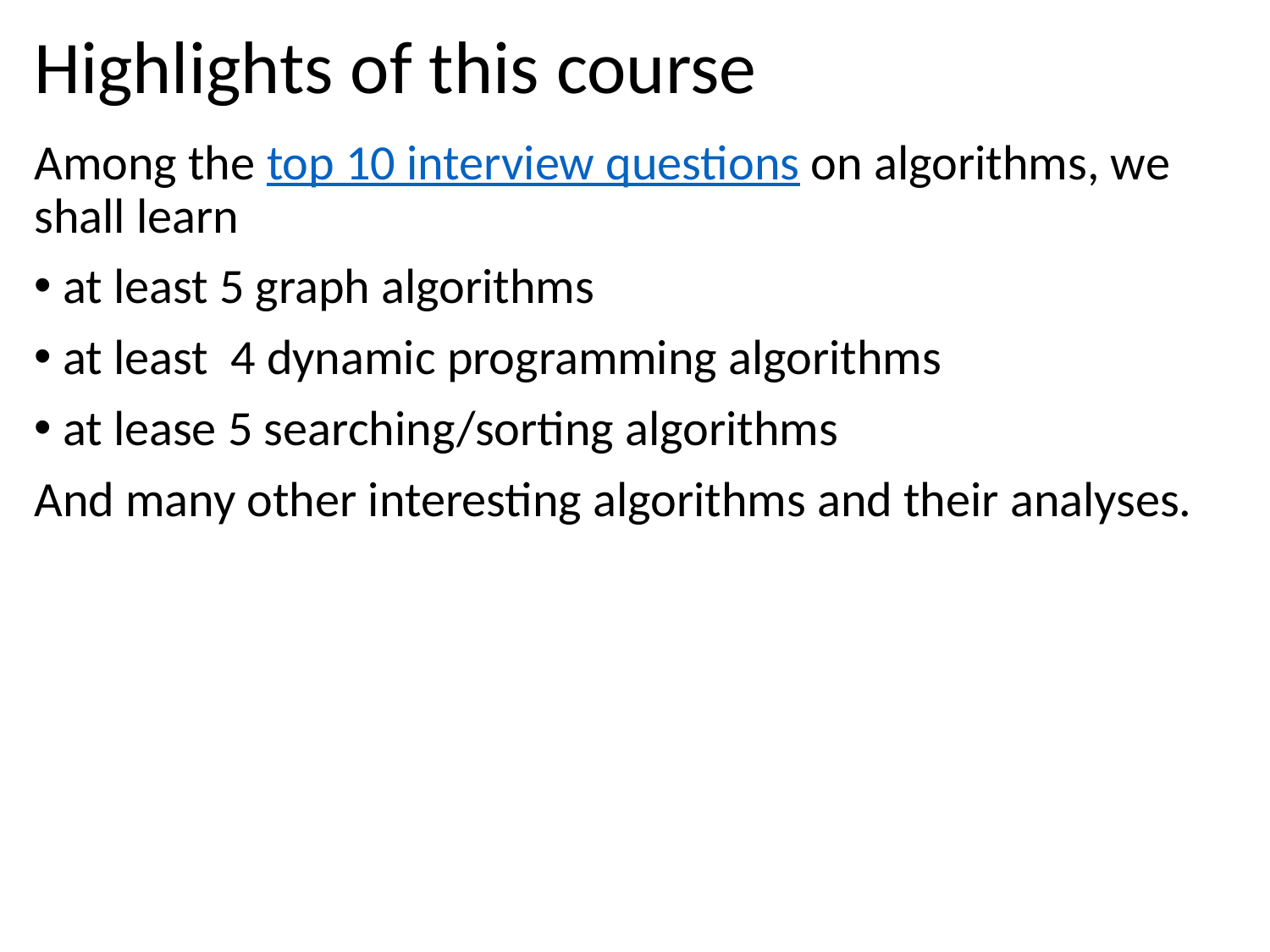

# Highlights of this course
Among the top 10 interview questions on algorithms, we shall learn
 at least 5 graph algorithms
 at least  4 dynamic programming algorithms
 at lease 5 searching/sorting algorithms
And many other interesting algorithms and their analyses.